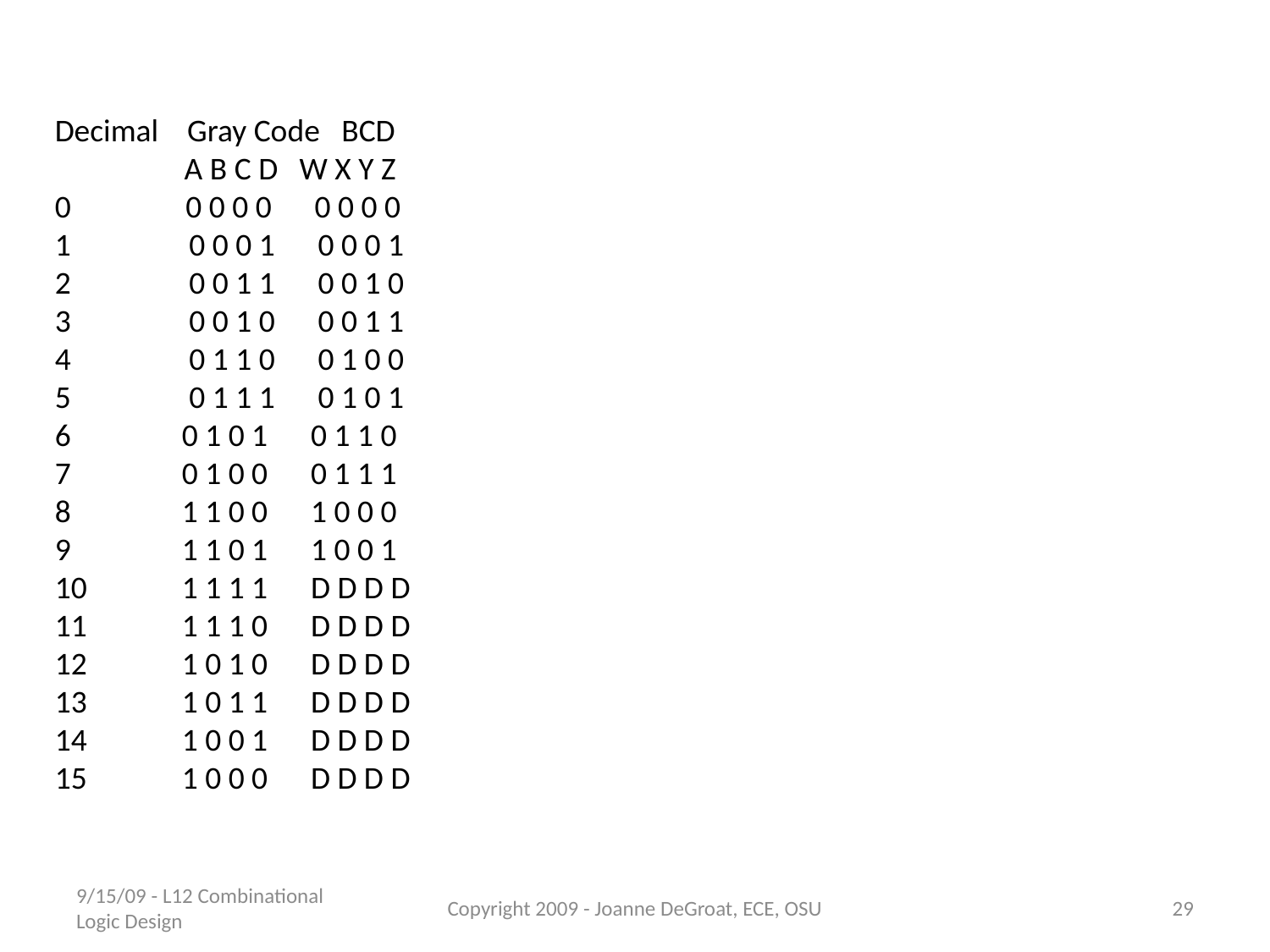

Decimal    Gray Code   BCD
                  A B C D   W X Y Z
0                0 0 0 0      0 0 0 0
1   	 0 0 0 1      0 0 0 1
2   	 0 0 1 1      0 0 1 0
3   	 0 0 1 0      0 0 1 1
4   	 0 1 1 0      0 1 0 0
5  	 0 1 1 1      0 1 0 1
6    	0 1 0 1      0 1 1 0
7    	0 1 0 0      0 1 1 1
8   	1 1 0 0      1 0 0 0
9    	1 1 0 1      1 0 0 1
10  	1 1 1 1      D D D D
11 	1 1 1 0      D D D D
12  	1 0 1 0      D D D D
13  	1 0 1 1      D D D D
14  	1 0 0 1      D D D D
15  	1 0 0 0      D D D D
9/15/09 - L12 Combinational Logic Design
Copyright 2009 - Joanne DeGroat, ECE, OSU
29